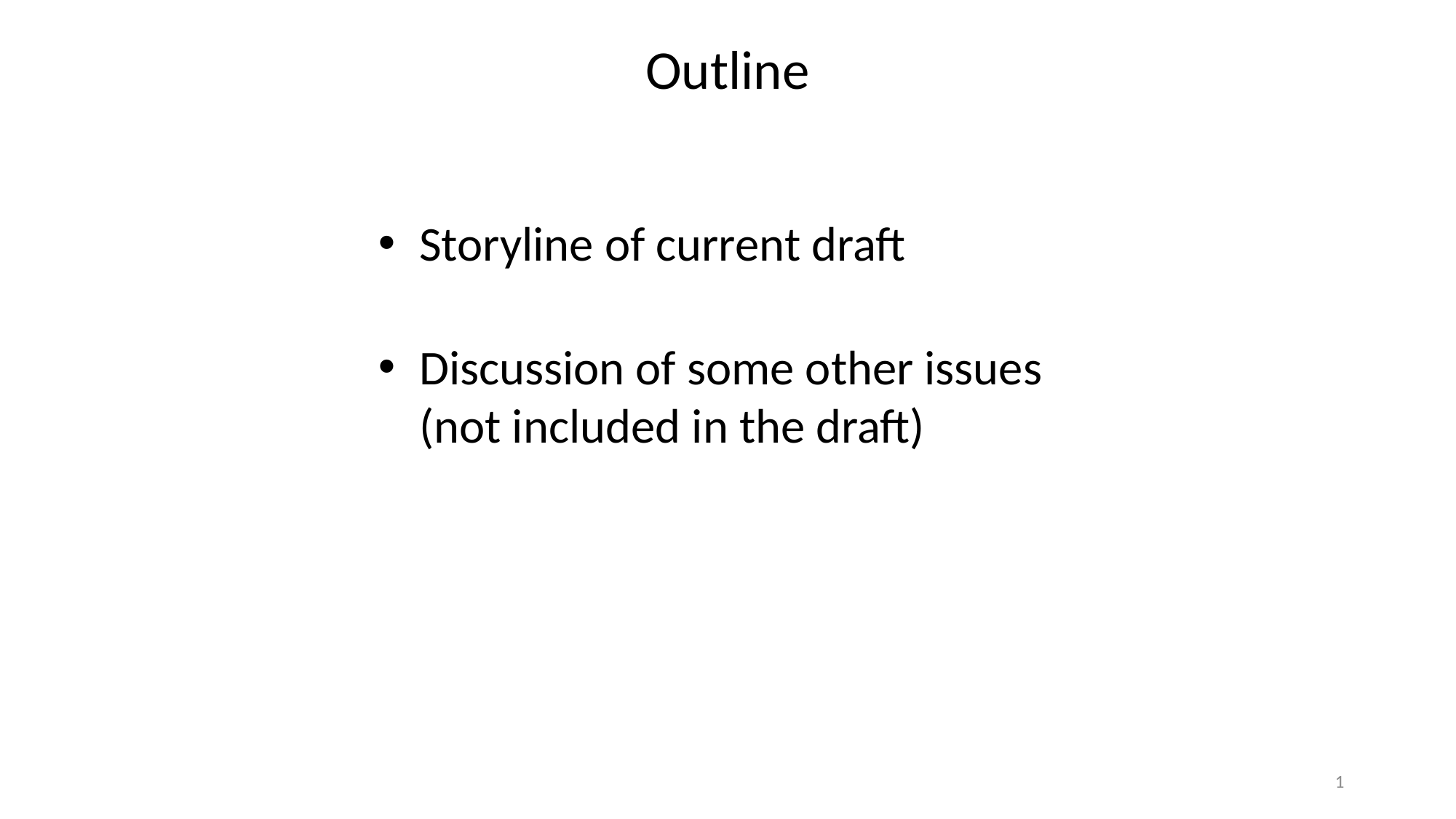

Outline
Storyline of current draft

Discussion of some other issues (not included in the draft)
1